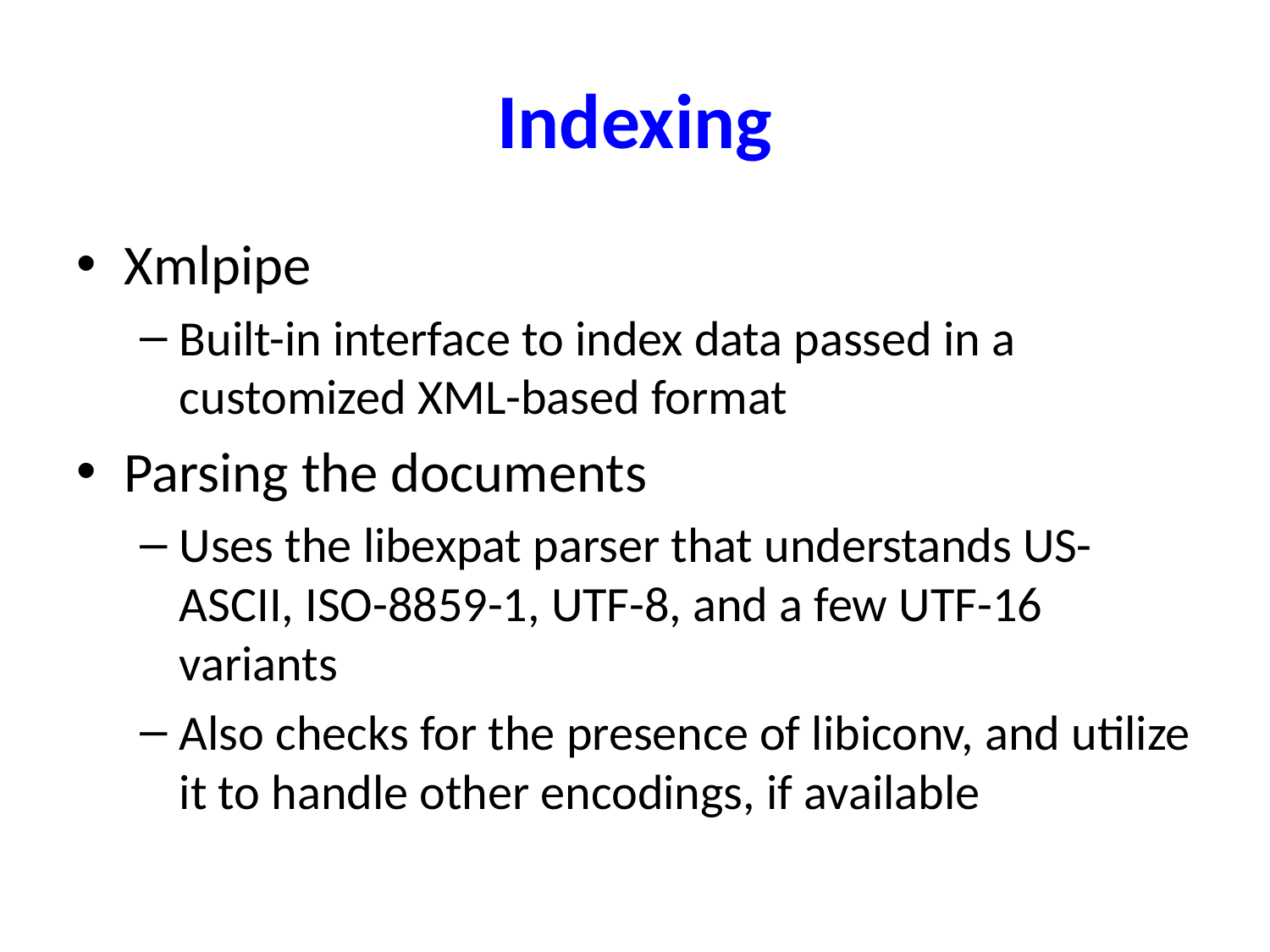

# Indexing
Xmlpipe
Built-in interface to index data passed in a customized XML-based format
Parsing the documents
Uses the libexpat parser that understands US-ASCII, ISO-8859-1, UTF-8, and a few UTF-16 variants
Also checks for the presence of libiconv, and utilize it to handle other encodings, if available